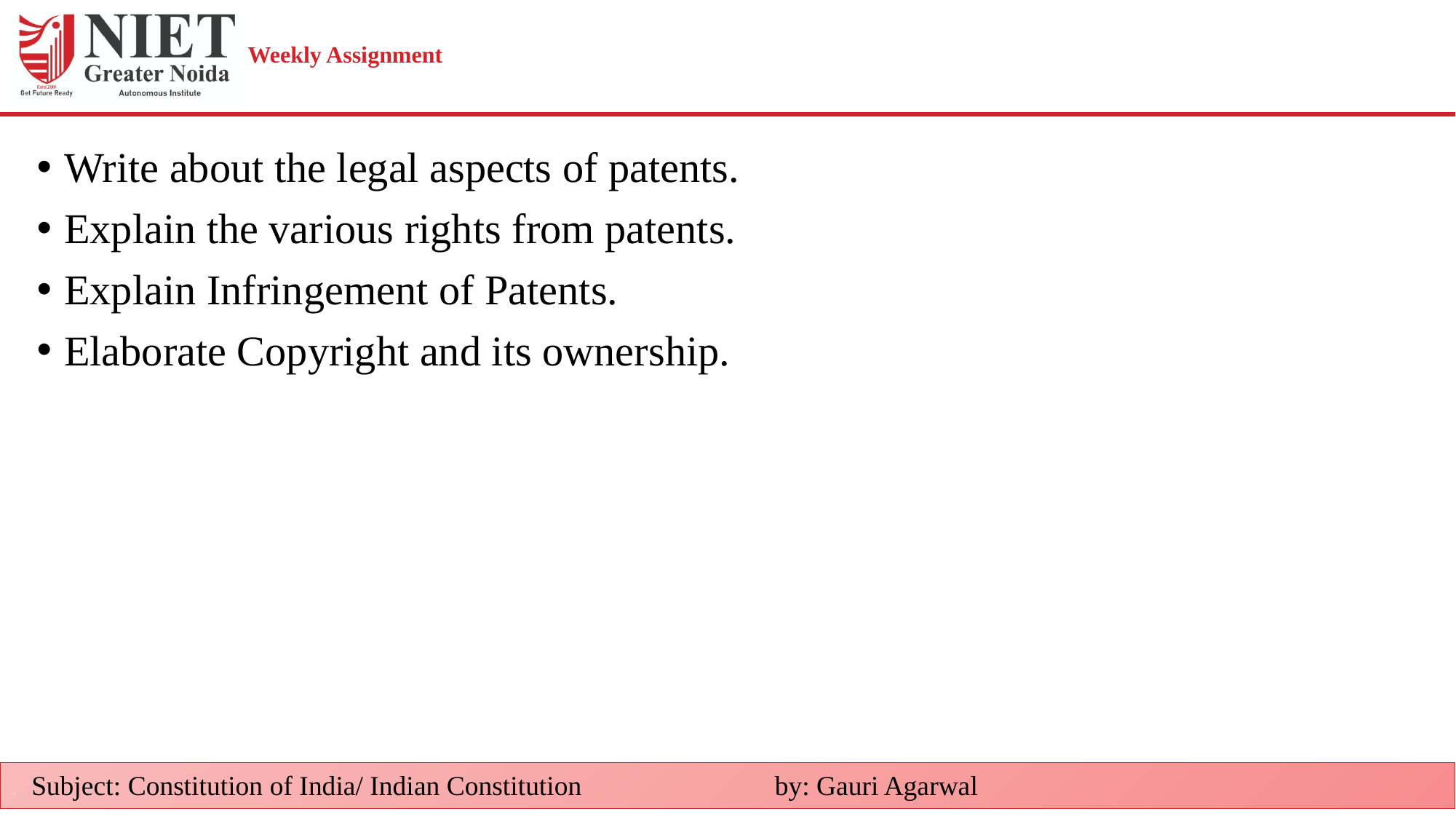

# Weekly Assignment
Write about the legal aspects of patents.
Explain the various rights from patents.
Explain Infringement of Patents.
Elaborate Copyright and its ownership.